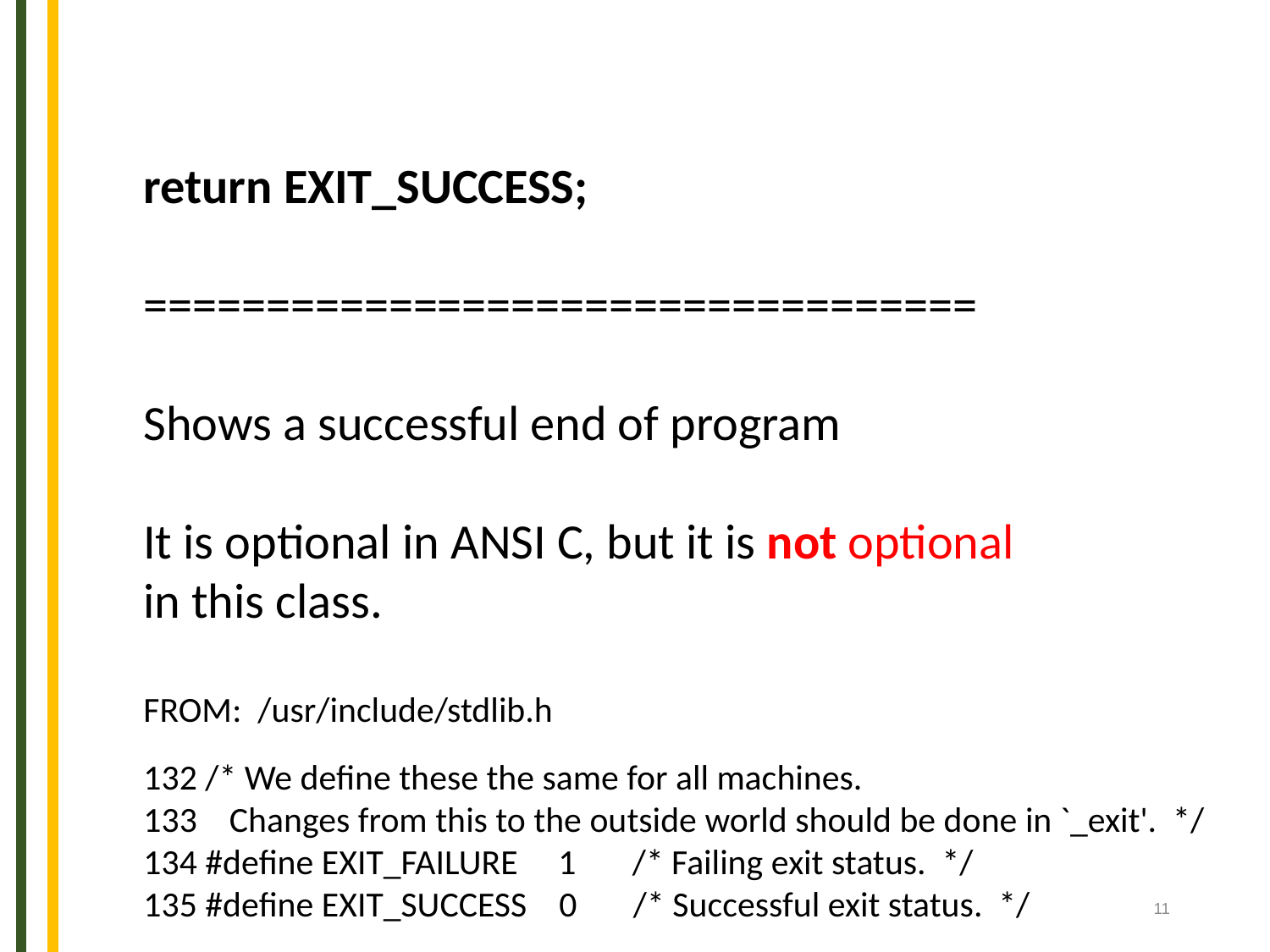

return EXIT_SUCCESS;

==================================

Shows a successful end of program

It is optional in ANSI C, but it is not optional
in this class.

FROM:  /usr/include/stdlib.h

132 /* We define these the same for all machines.
133    Changes from this to the outside world should be done in `_exit'.  */
134 #define EXIT_FAILURE     1       /* Failing exit status.  */
135 #define EXIT_SUCCESS    0       /* Successful exit status.  */

11